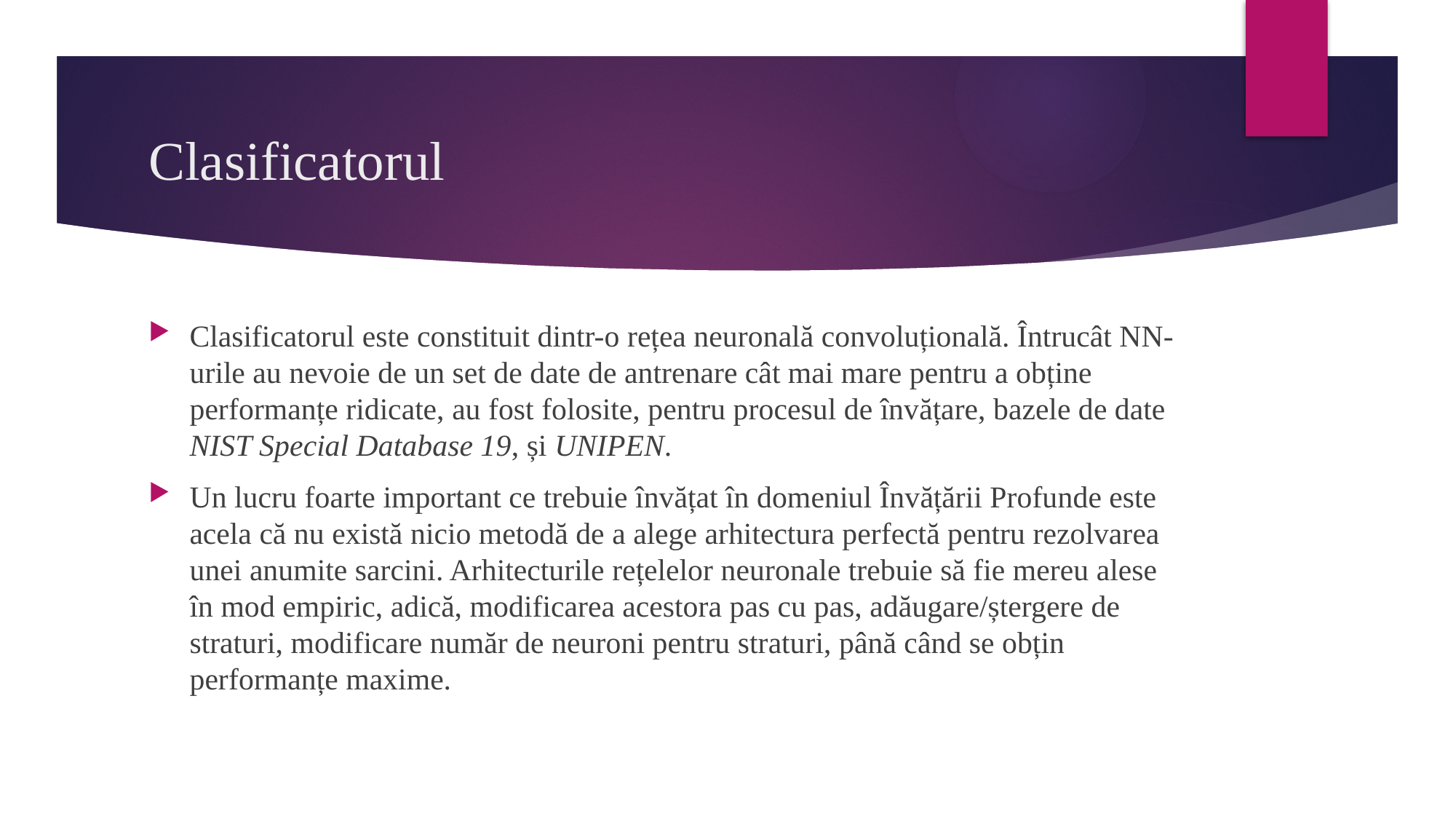

# Clasificatorul
Clasificatorul este constituit dintr-o rețea neuronală convoluțională. Întrucât NN-urile au nevoie de un set de date de antrenare cât mai mare pentru a obține performanțe ridicate, au fost folosite, pentru procesul de învățare, bazele de date NIST Special Database 19, și UNIPEN.
Un lucru foarte important ce trebuie învățat în domeniul Învățării Profunde este acela că nu există nicio metodă de a alege arhitectura perfectă pentru rezolvarea unei anumite sarcini. Arhitecturile rețelelor neuronale trebuie să fie mereu alese în mod empiric, adică, modificarea acestora pas cu pas, adăugare/ștergere de straturi, modificare număr de neuroni pentru straturi, până când se obțin performanțe maxime.